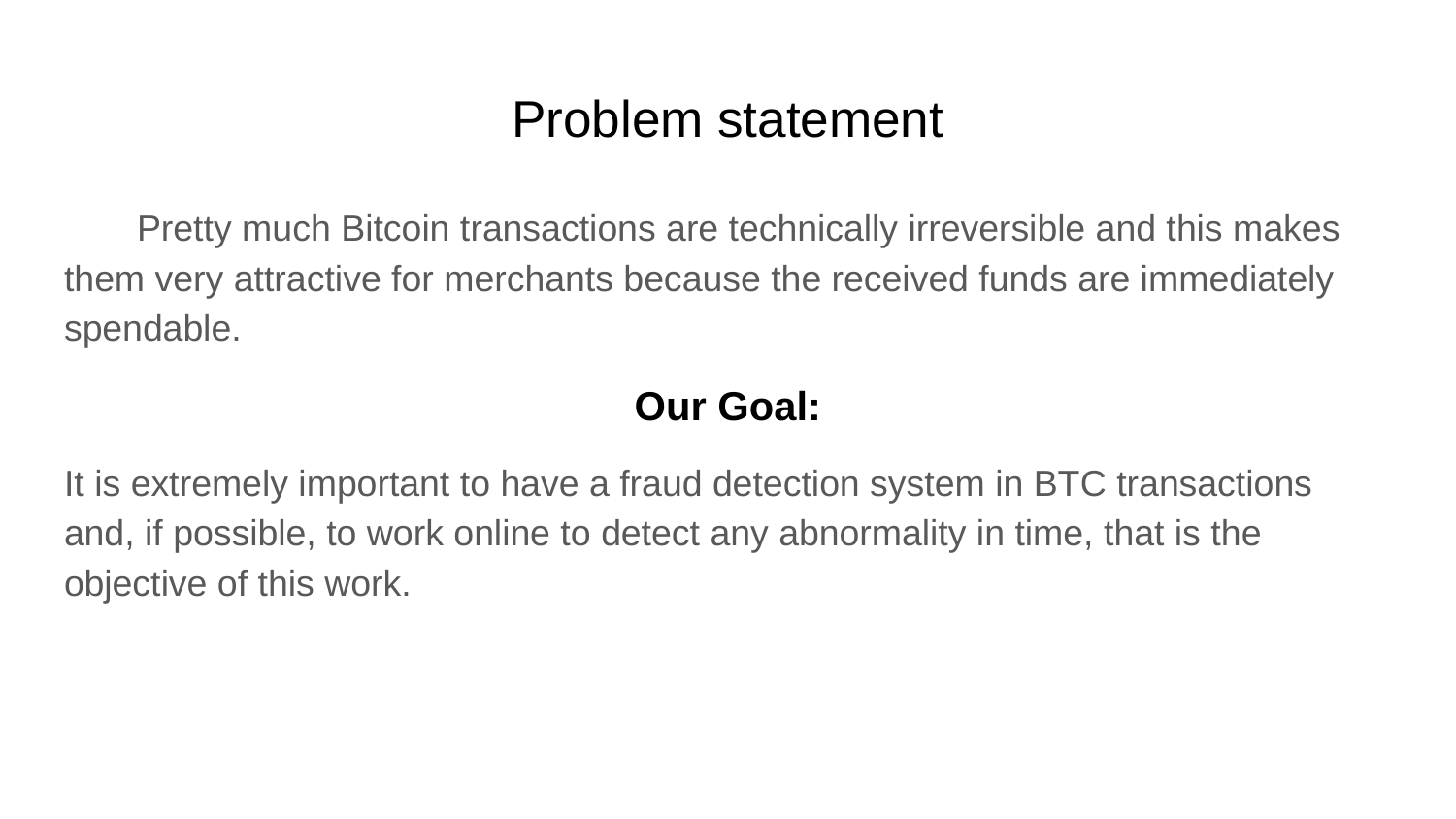

# Problem statement
Pretty much Bitcoin transactions are technically irreversible and this makes them very attractive for merchants because the received funds are immediately spendable.
Our Goal:
It is extremely important to have a fraud detection system in BTC transactions and, if possible, to work online to detect any abnormality in time, that is the objective of this work.